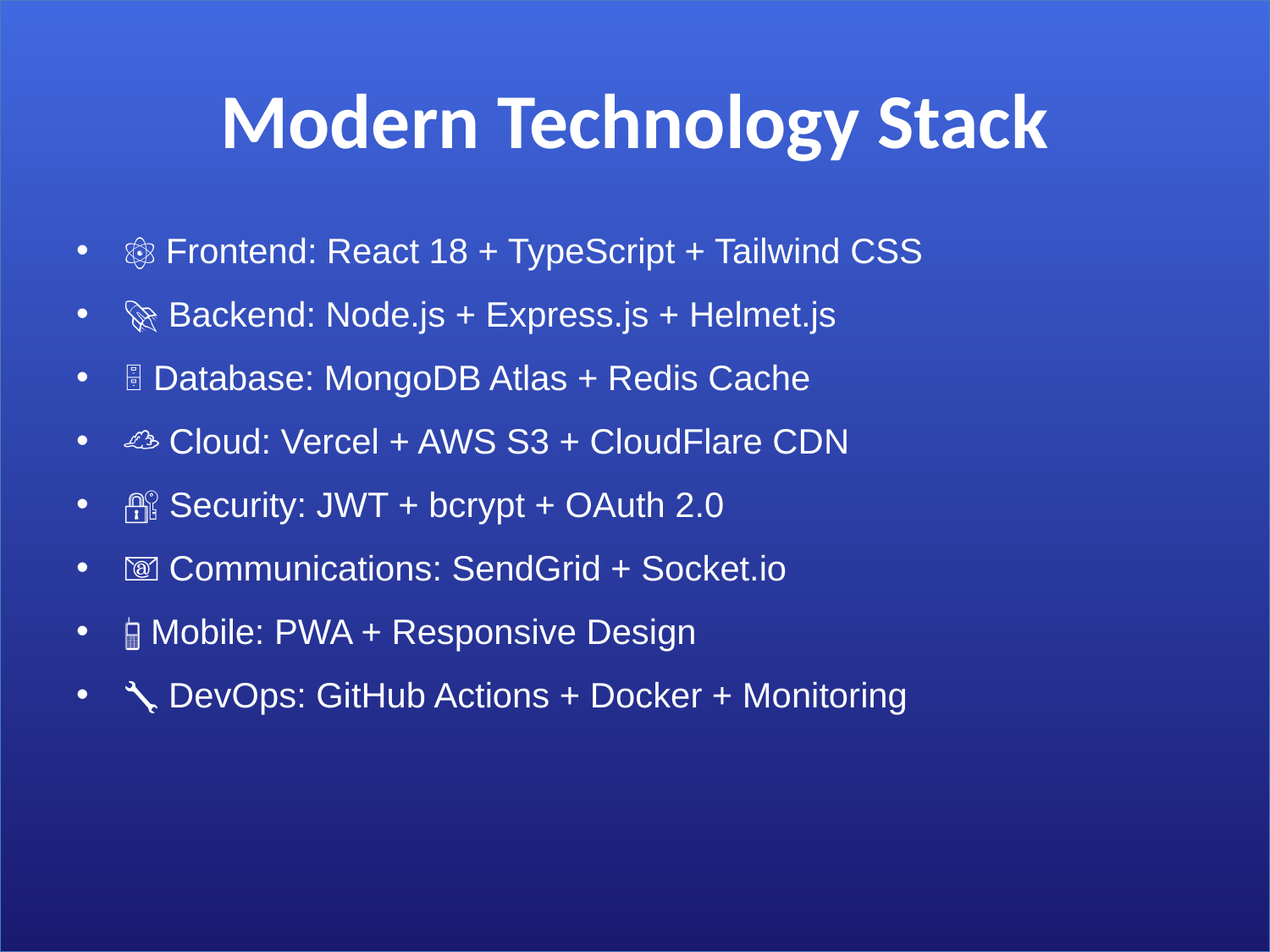

# Modern Technology Stack
⚛️ Frontend: React 18 + TypeScript + Tailwind CSS
🚀 Backend: Node.js + Express.js + Helmet.js
🗄️ Database: MongoDB Atlas + Redis Cache
☁️ Cloud: Vercel + AWS S3 + CloudFlare CDN
🔐 Security: JWT + bcrypt + OAuth 2.0
📧 Communications: SendGrid + Socket.io
📱 Mobile: PWA + Responsive Design
🔧 DevOps: GitHub Actions + Docker + Monitoring